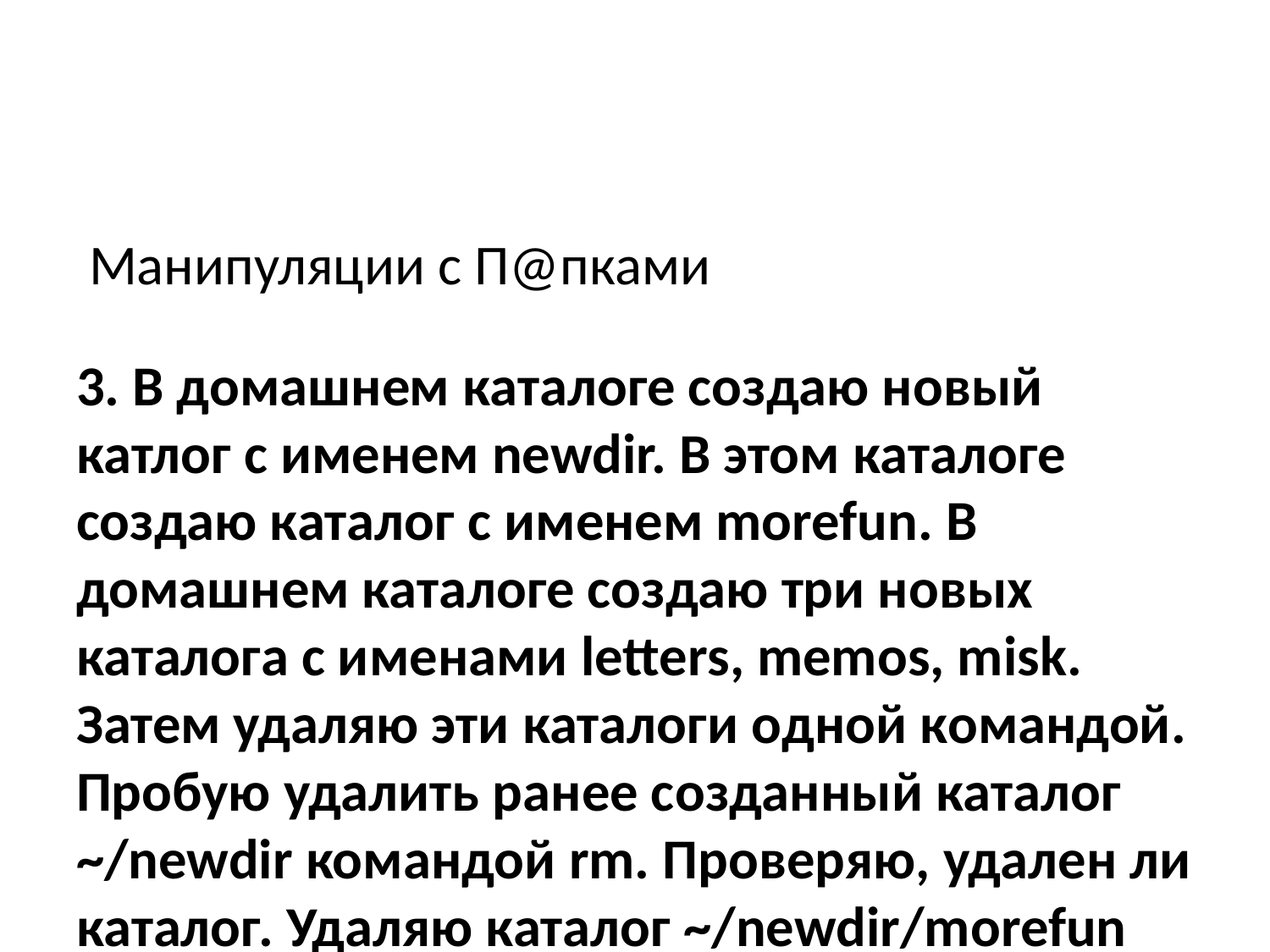

Манипуляции с П@пками
3. В домашнем каталоге создаю новый катлог с именем newdir. В этом каталоге создаю каталог с именем morefun. В домашнем каталоге создаю три новых каталога с именами letters, memos, misk. Затем удаляю эти каталоги одной командой. Пробую удалить ранее созданный каталог ~/newdir командой rm. Проверяю, удален ли каталог. Удаляю каталог ~/newdir/morefun из домашнего каталога. Проверяю, удален ли каталог: